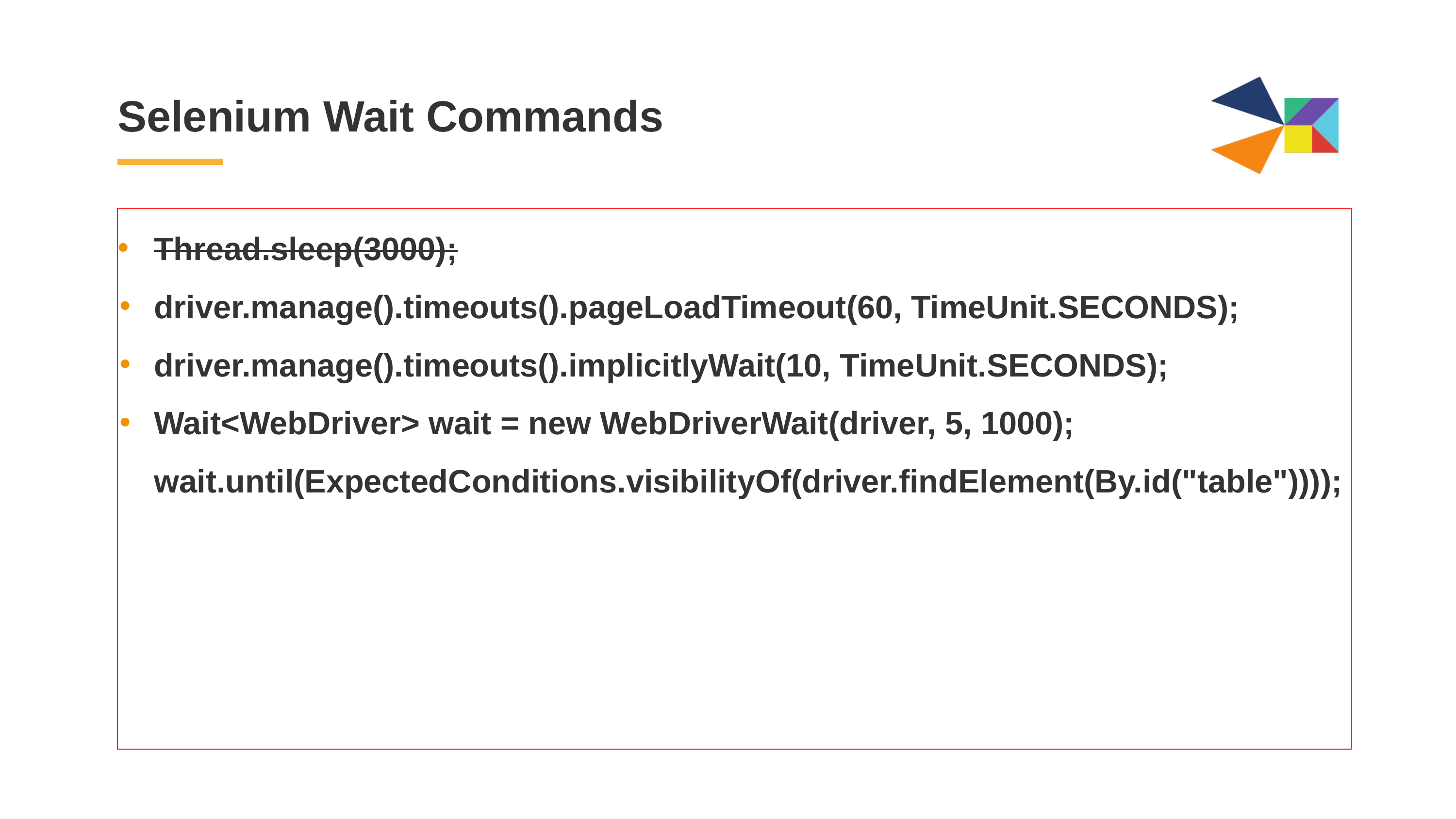

# Selenium Wait Commands
Thread.sleep(3000);
driver.manage().timeouts().pageLoadTimeout(60, TimeUnit.SECONDS);
driver.manage().timeouts().implicitlyWait(10, TimeUnit.SECONDS);
Wait<WebDriver> wait = new WebDriverWait(driver, 5, 1000);
wait.until(ExpectedConditions.visibilityOf(driver.findElement(By.id("table"))));